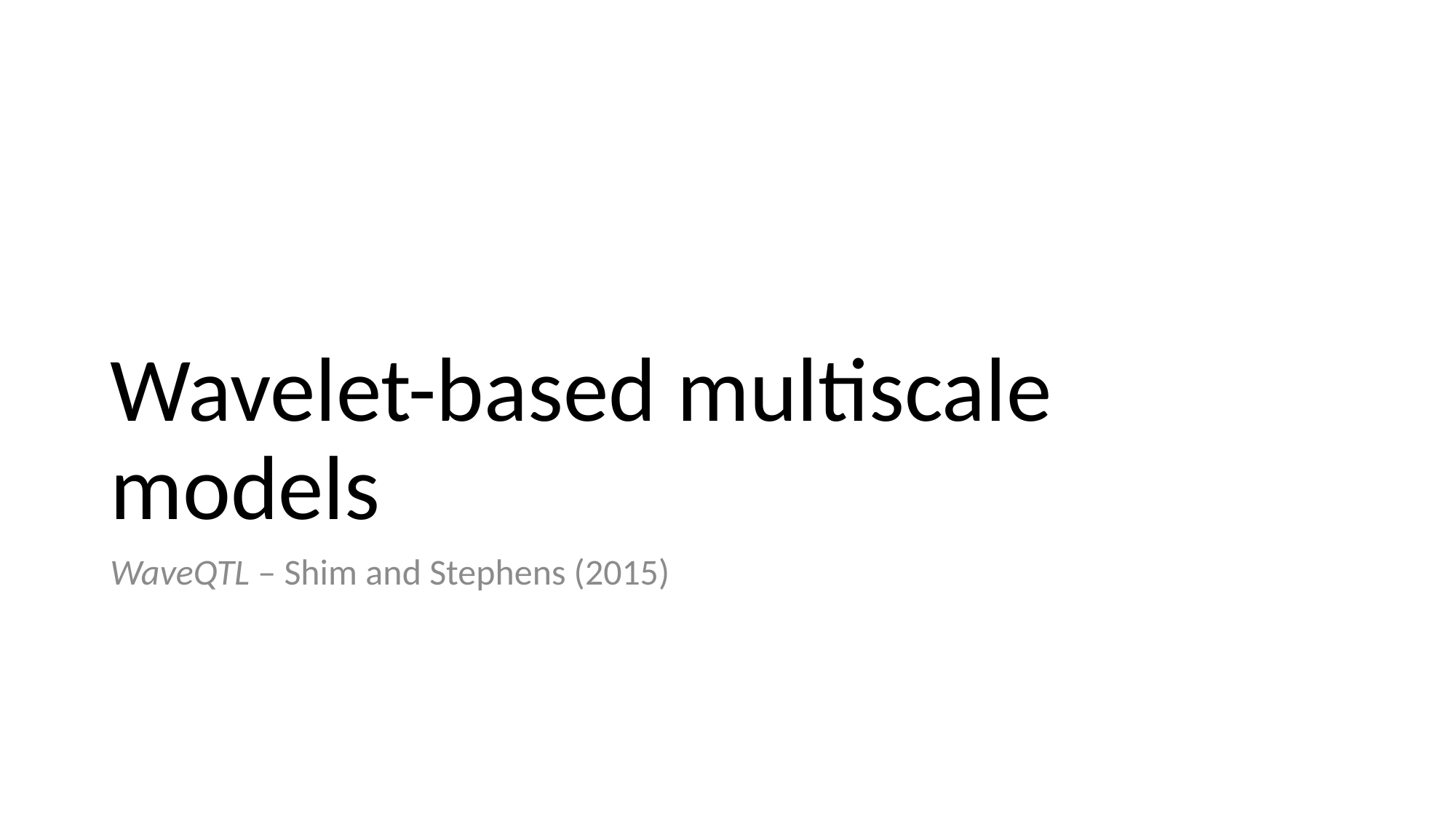

# Wavelet-based multiscale models
WaveQTL – Shim and Stephens (2015)